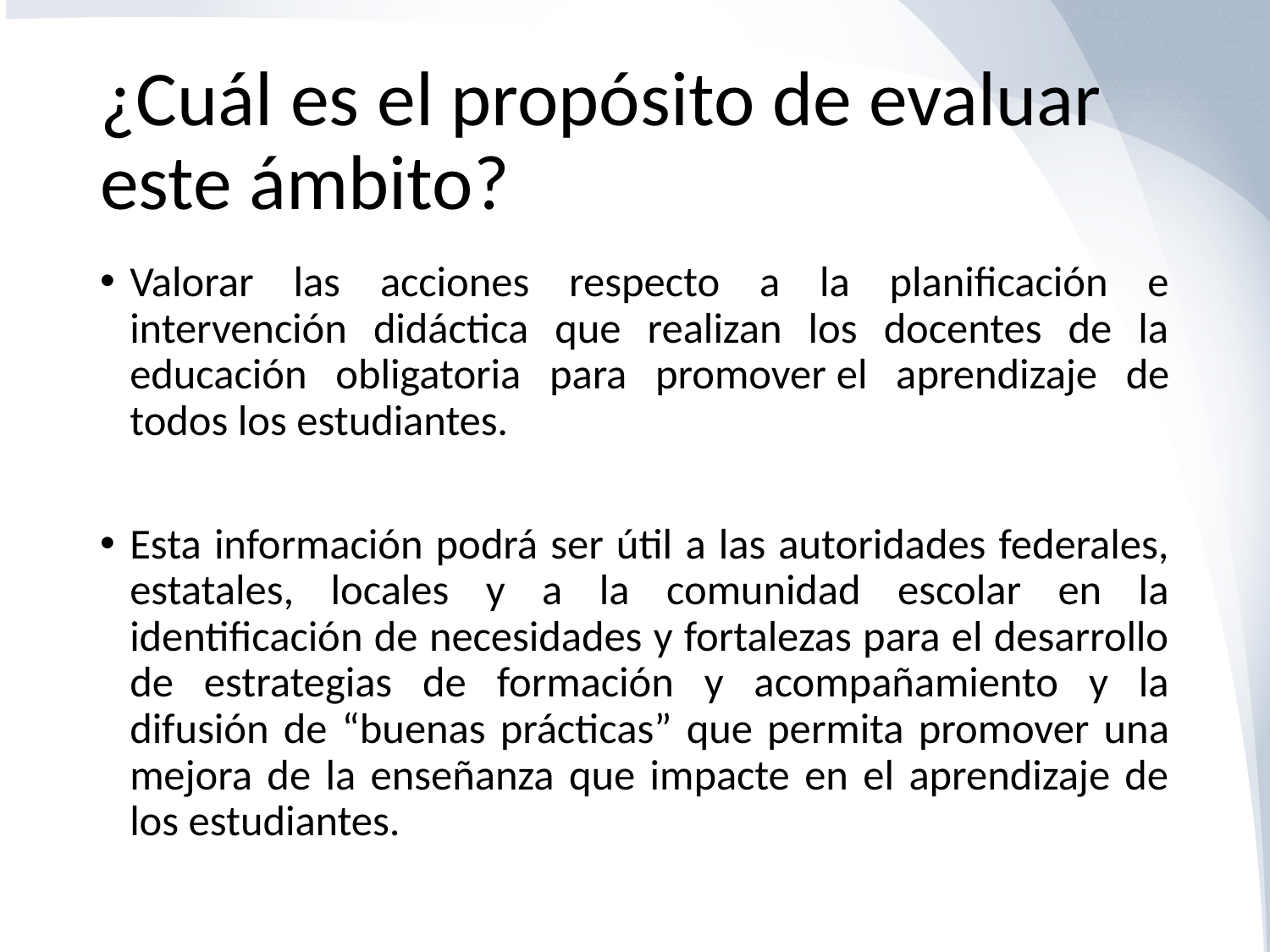

# ¿Cuál es el propósito de evaluar este ámbito?
Valorar las acciones respecto a la planificación e intervención didáctica que realizan los docentes de la educación obligatoria para promover el aprendizaje de todos los estudiantes.

Esta información podrá ser útil a las autoridades federales, estatales, locales y a la comunidad escolar en la identificación de necesidades y fortalezas para el desarrollo de estrategias de formación y acompañamiento y la difusión de “buenas prácticas” que permita promover una mejora de la enseñanza que impacte en el aprendizaje de los estudiantes.